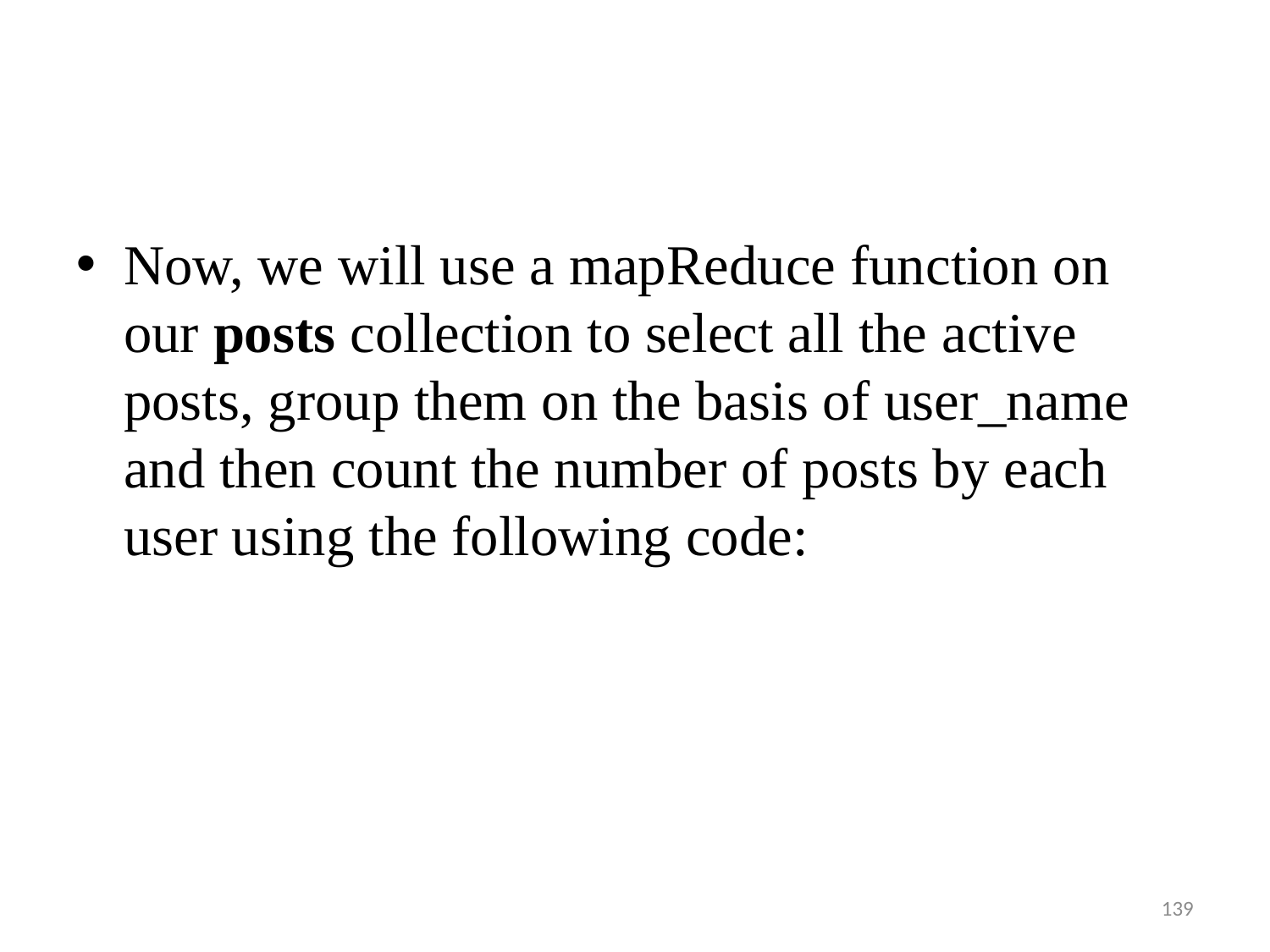

Now, we will use a mapReduce function on our posts collection to select all the active posts, group them on the basis of user_name and then count the number of posts by each user using the following code:

139